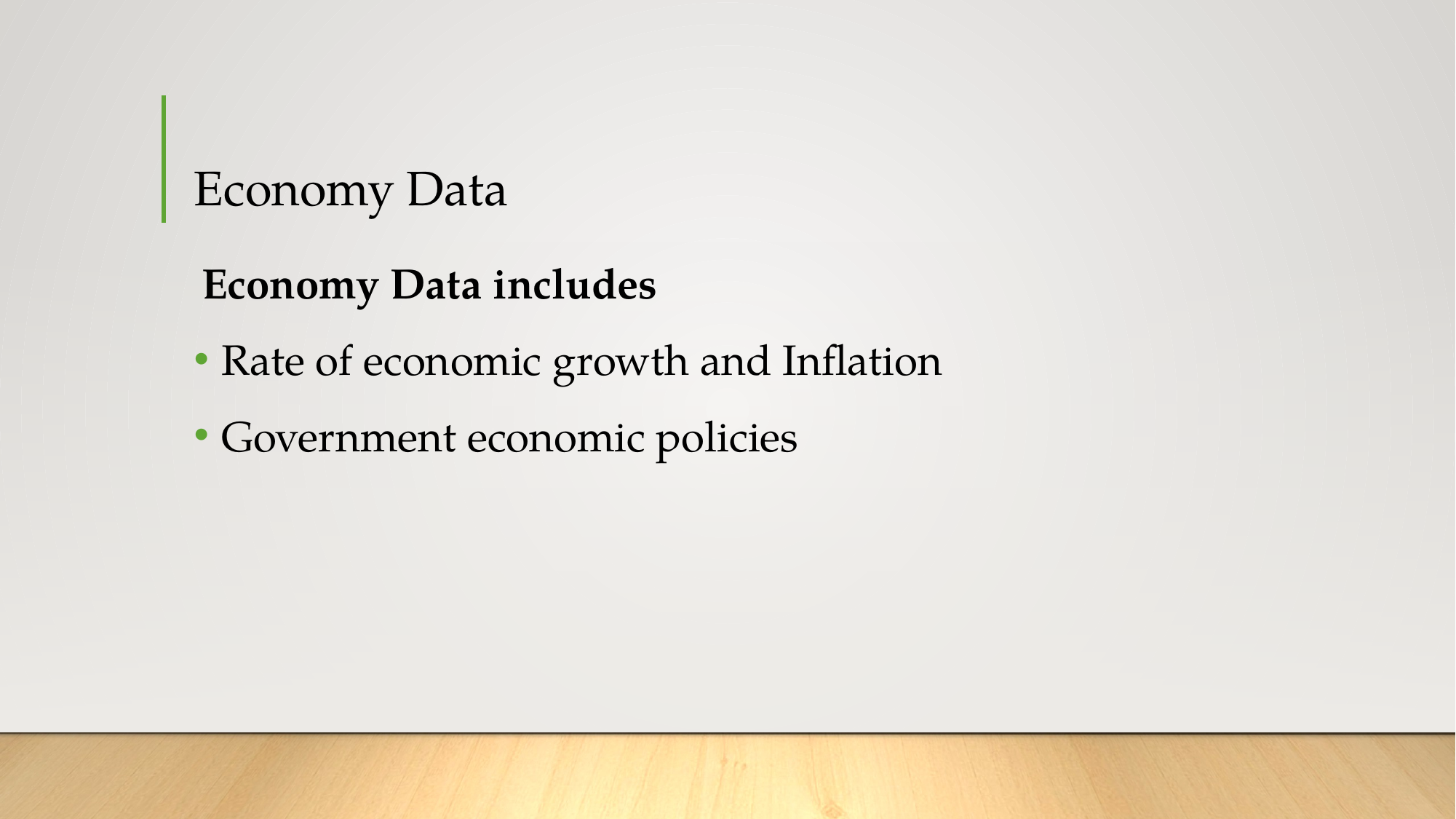

# Economy Data
 Economy Data includes
Rate of economic growth and Inflation
Government economic policies